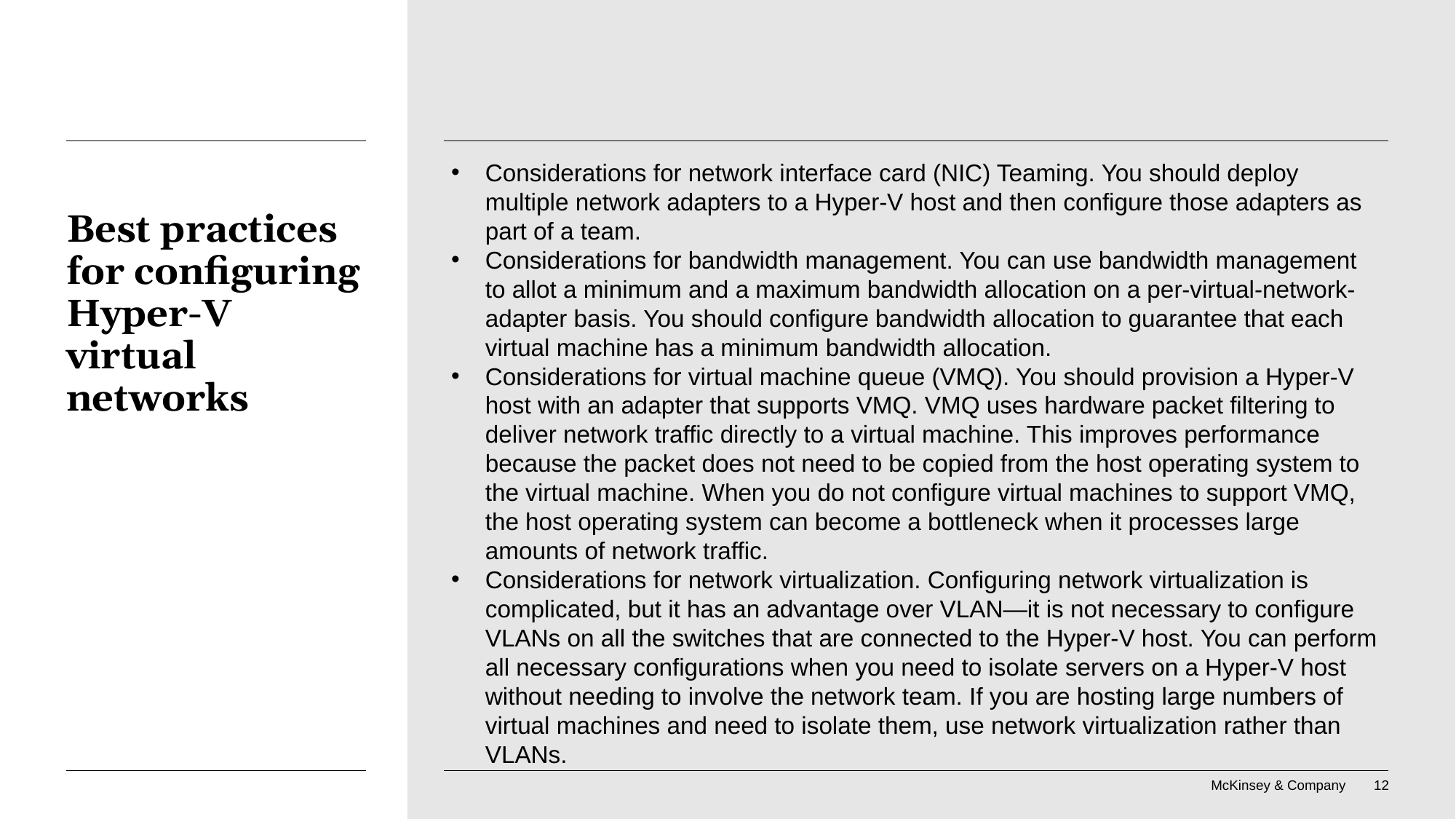

Considerations for network interface card (NIC) Teaming. You should deploy multiple network adapters to a Hyper-V host and then configure those adapters as part of a team.
Considerations for bandwidth management. You can use bandwidth management to allot a minimum and a maximum bandwidth allocation on a per-virtual-network-adapter basis. You should configure bandwidth allocation to guarantee that each virtual machine has a minimum bandwidth allocation.
Considerations for virtual machine queue (VMQ). You should provision a Hyper-V host with an adapter that supports VMQ. VMQ uses hardware packet filtering to deliver network traffic directly to a virtual machine. This improves performance because the packet does not need to be copied from the host operating system to the virtual machine. When you do not configure virtual machines to support VMQ, the host operating system can become a bottleneck when it processes large amounts of network traffic.
Considerations for network virtualization. Configuring network virtualization is complicated, but it has an advantage over VLAN—it is not necessary to configure VLANs on all the switches that are connected to the Hyper-V host. You can perform all necessary configurations when you need to isolate servers on a Hyper-V host without needing to involve the network team. If you are hosting large numbers of virtual machines and need to isolate them, use network virtualization rather than VLANs.
# Best practices for configuring Hyper-V virtual networks